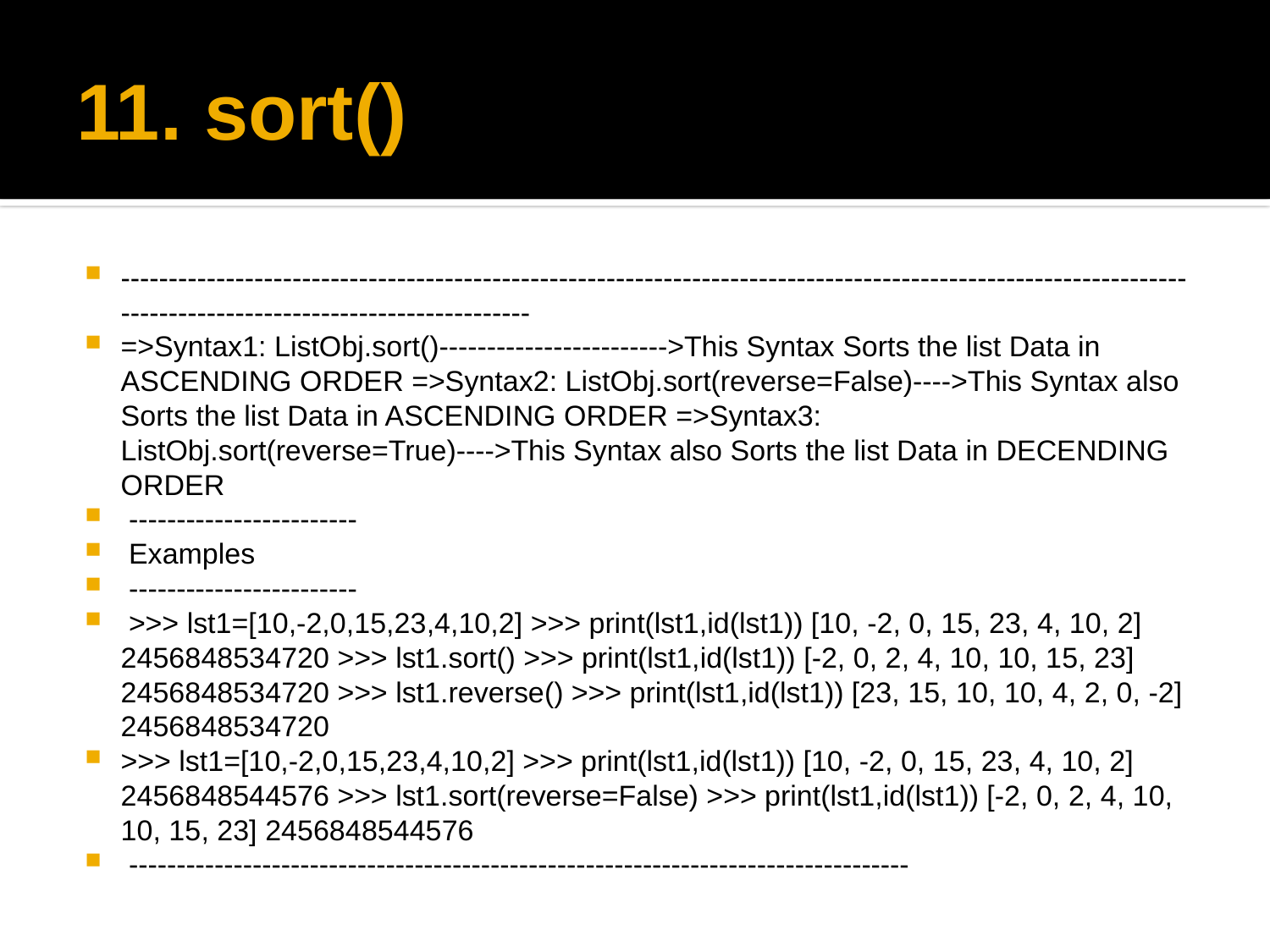

# 11. sort()
-----------------------------------------------------------------------------------------------------------------------------------------------------------
=>Syntax1: ListObj.sort()------------------------>This Syntax Sorts the list Data in ASCENDING ORDER =>Syntax2: ListObj.sort(reverse=False)---->This Syntax also Sorts the list Data in ASCENDING ORDER =>Syntax3: ListObj.sort(reverse=True)---->This Syntax also Sorts the list Data in DECENDING ORDER
 ------------------------
 Examples
 ------------------------
 >>> lst1=[10,-2,0,15,23,4,10,2] >>> print(lst1,id(lst1)) [10, -2, 0, 15, 23, 4, 10, 2] 2456848534720 >>> lst1.sort() >>> print(lst1,id(lst1)) [-2, 0, 2, 4, 10, 10, 15, 23] 2456848534720 >>> lst1.reverse() >>> print(lst1,id(lst1)) [23, 15, 10, 10, 4, 2, 0, -2] 2456848534720
>>> lst1=[10,-2,0,15,23,4,10,2] >>> print(lst1,id(lst1)) [10, -2, 0, 15, 23, 4, 10, 2] 2456848544576 >>> lst1.sort(reverse=False) >>> print(lst1,id(lst1)) [-2, 0, 2, 4, 10, 10, 15, 23] 2456848544576
 ----------------------------------------------------------------------------------